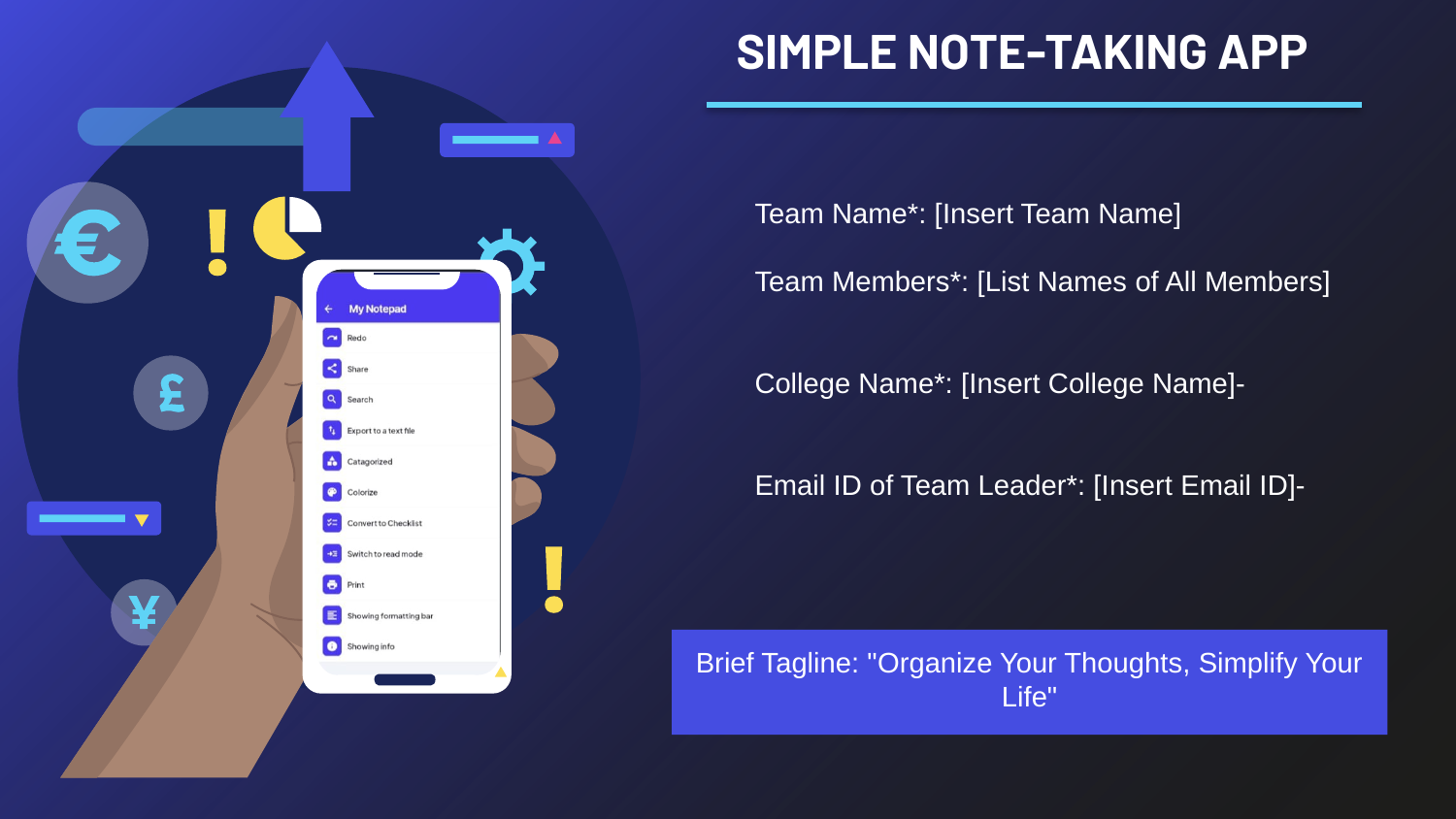

# SIMPLE NOTE-TAKING APP

Team Name*: [Insert Team Name]

Team Members*: [List Names of All Members]

College Name*: [Insert College Name]-

Email ID of Team Leader*: [Insert Email ID]-
Brief Tagline: "Organize Your Thoughts, Simplify Your Life"